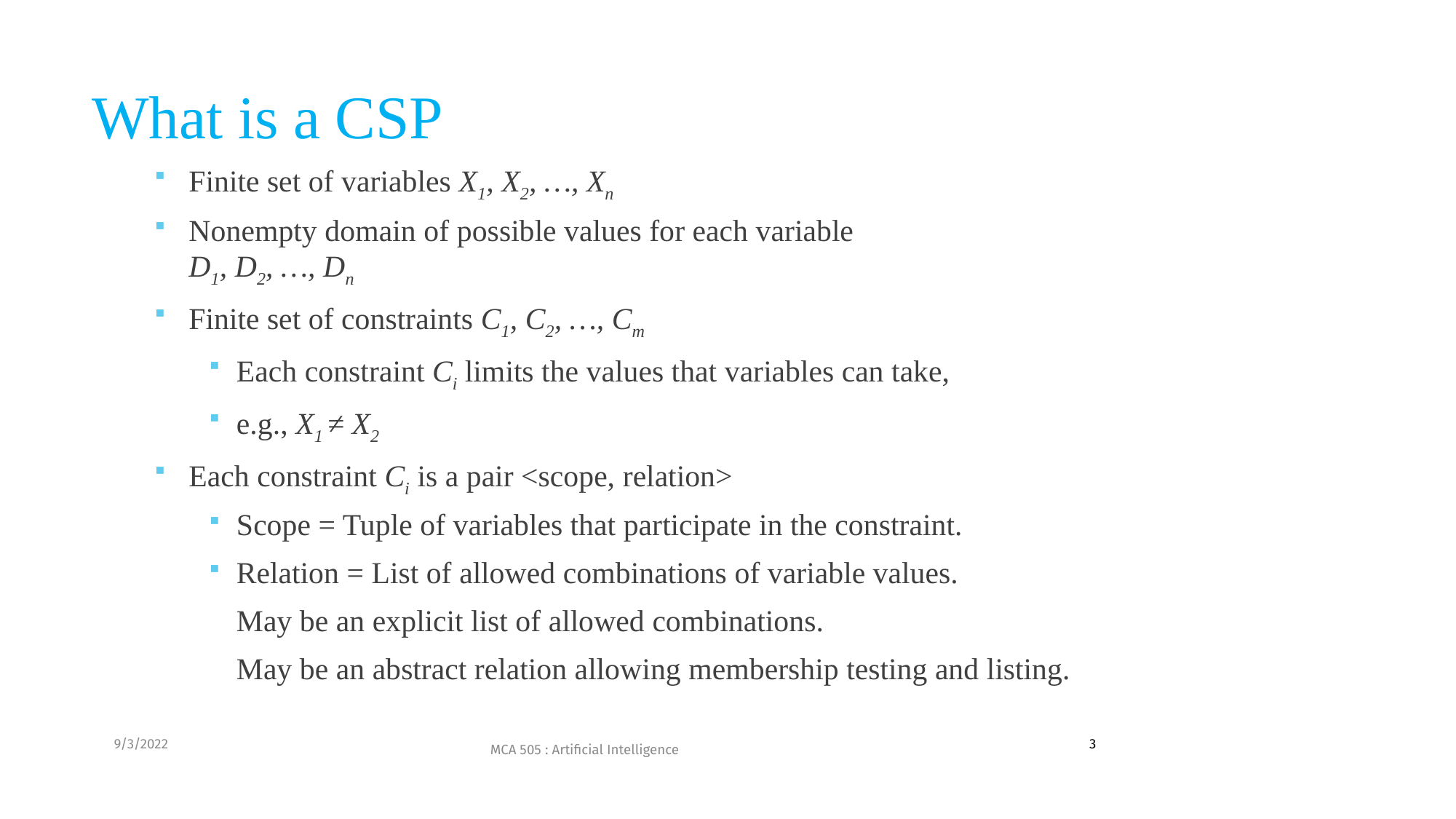

# What is a CSP
Finite set of variables X1, X2, …, Xn
Nonempty domain of possible values for each variable
D1, D2, …, Dn
Finite set of constraints C1, C2, …, Cm
Each constraint Ci limits the values that variables can take,
e.g., X1 ≠ X2
Each constraint Ci is a pair <scope, relation>
Scope = Tuple of variables that participate in the constraint.
Relation = List of allowed combinations of variable values.
	May be an explicit list of allowed combinations.
	May be an abstract relation allowing membership testing and listing.

9/3/2022
3
MCA 505 : Artificial Intelligence